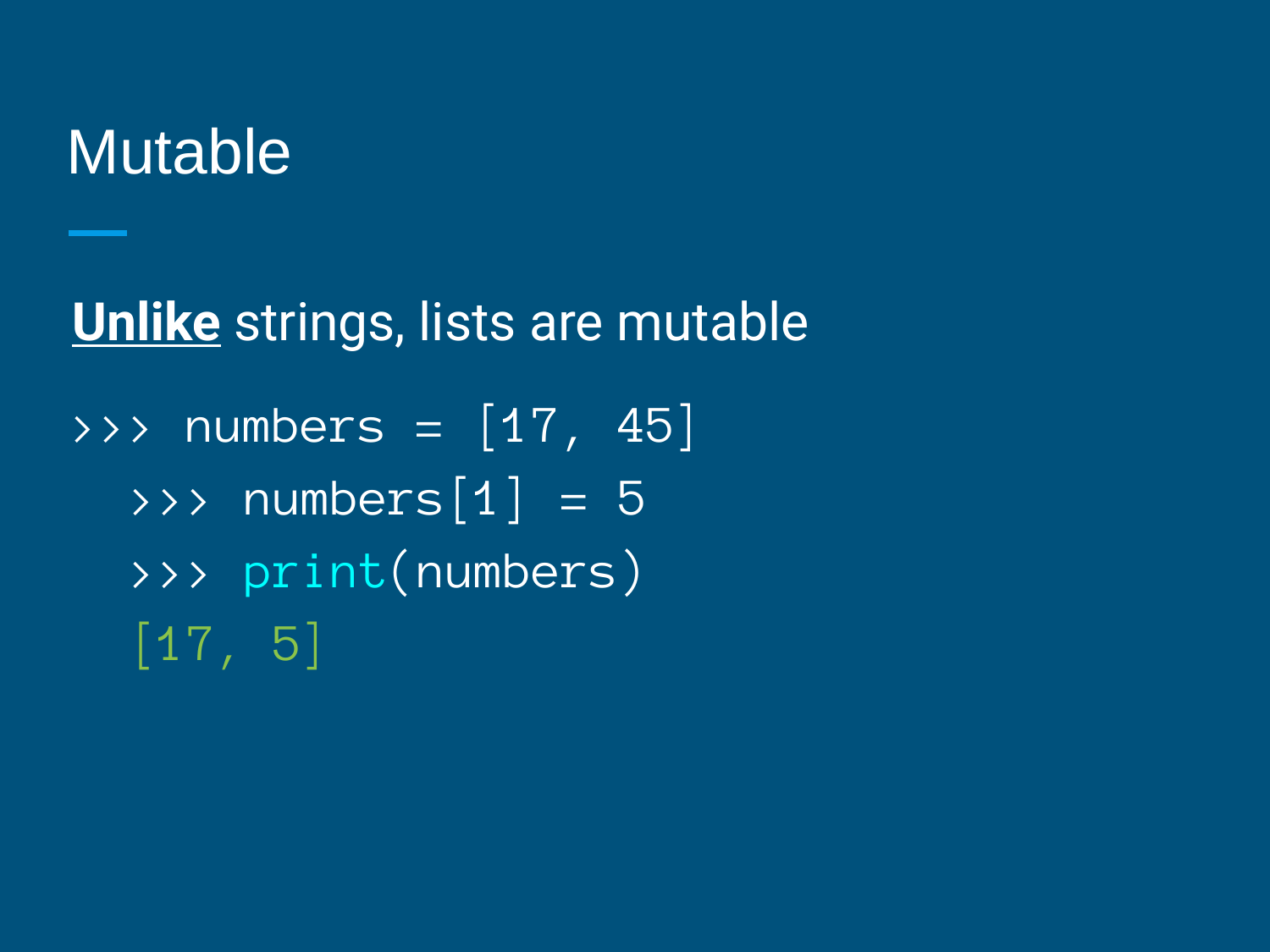

# Mutable
Unlike strings, lists are mutable
>>> numbers = [17, 45]
>>> numbers[1] = 5
>>> print(numbers)
[17, 5]